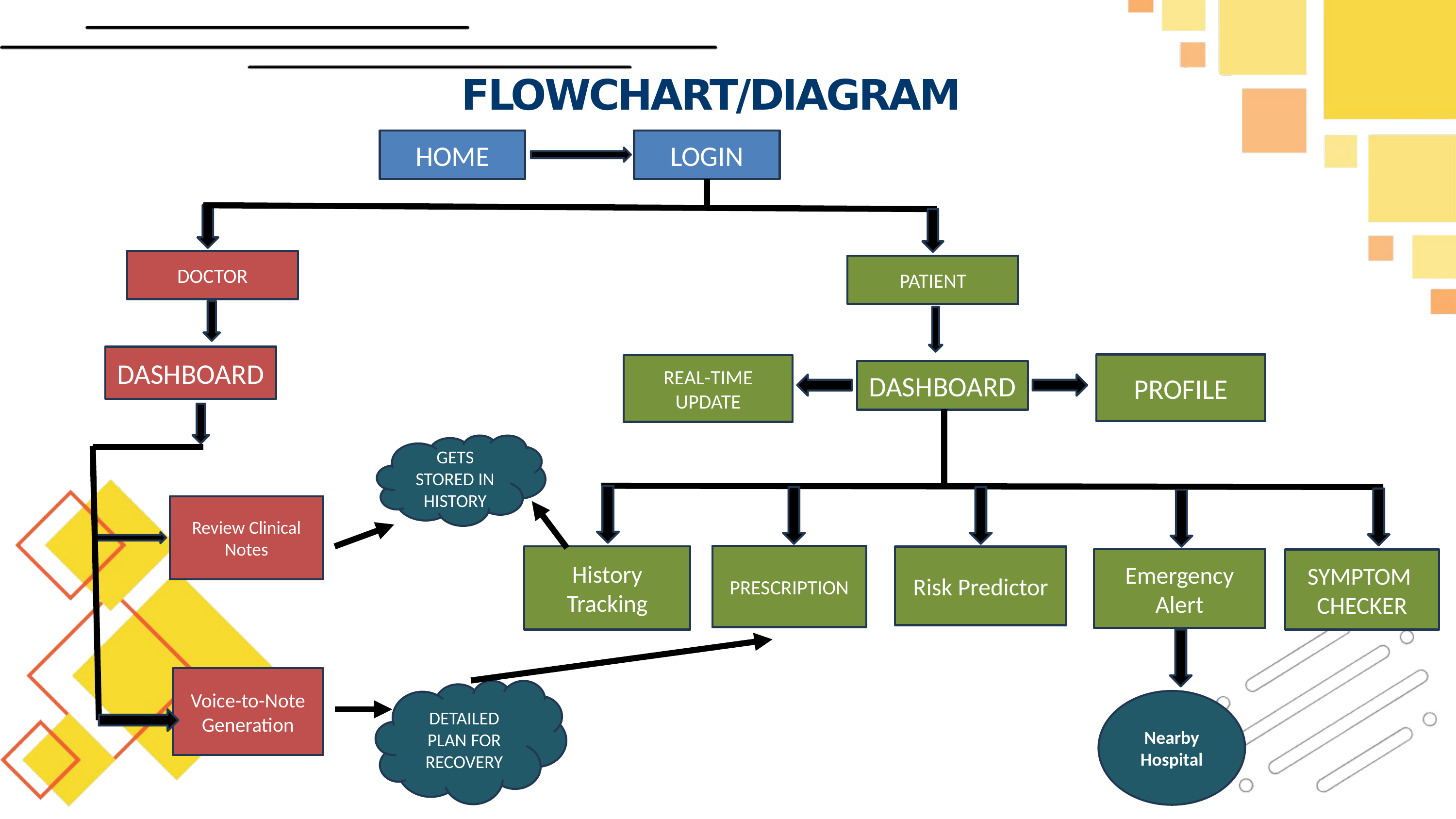

# FLOWCHART/DIAGRAM
HOME
LOGIN

DOCTOR
PATIENT

DASHBOARD
PROFILE
REAL-TIME UPDATE
DASHBOARD

GETS STORED IN HISTORY
Review Clinical Notes

PRESCRIPTION
History Tracking
Risk Predictor
Emergency Alert
SYMPTOM
CHECKER

Voice-to-Note Generation
DETAILED PLAN FOR RECOVERY
Nearby Hospital